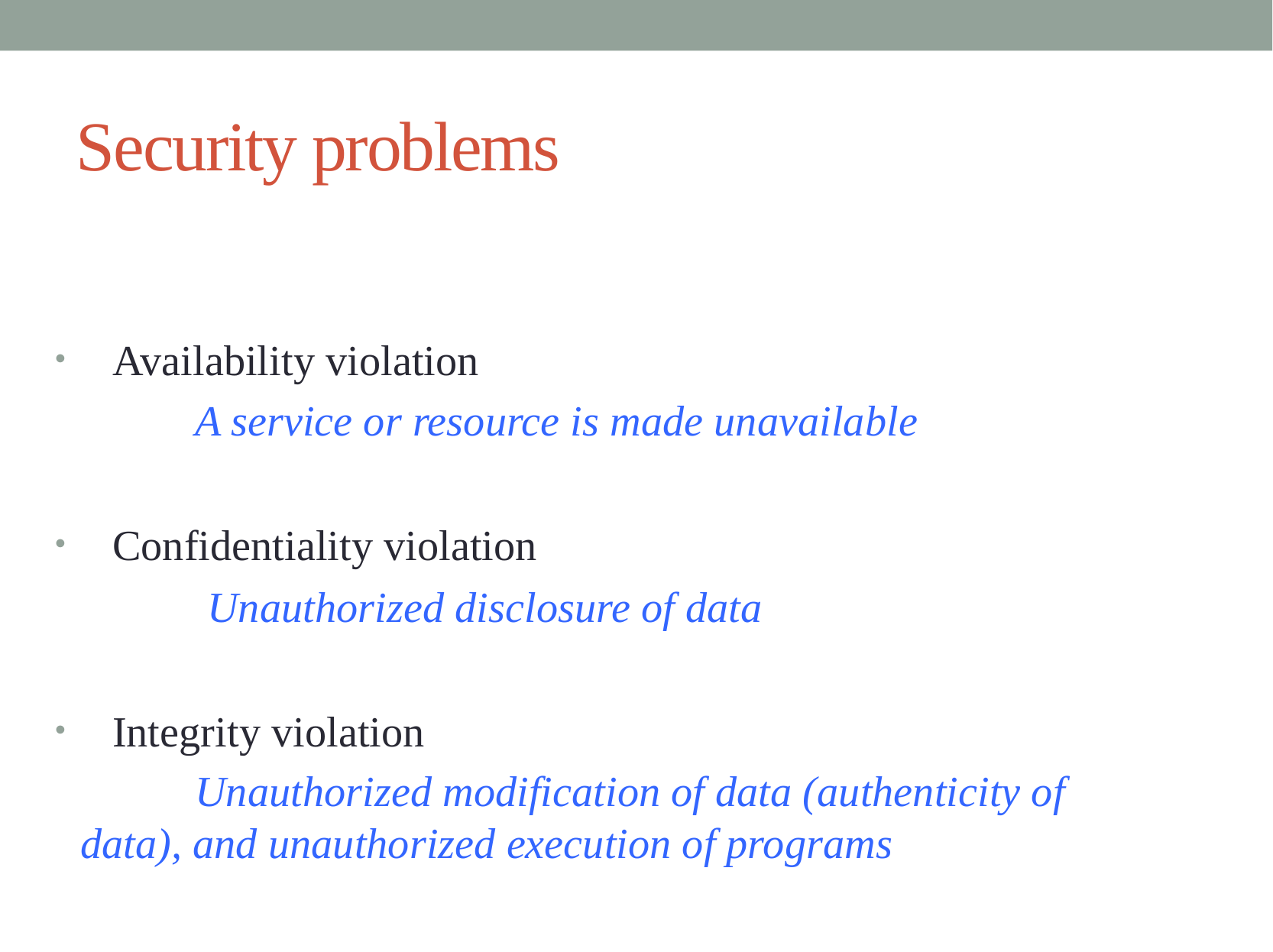

# Security problems

Availability violation
		A service or resource is made unavailable

Confidentiality violation
		Unauthorized disclosure of data

Integrity violation
		Unauthorized modification of data (authenticity of data), and unauthorized execution of programs